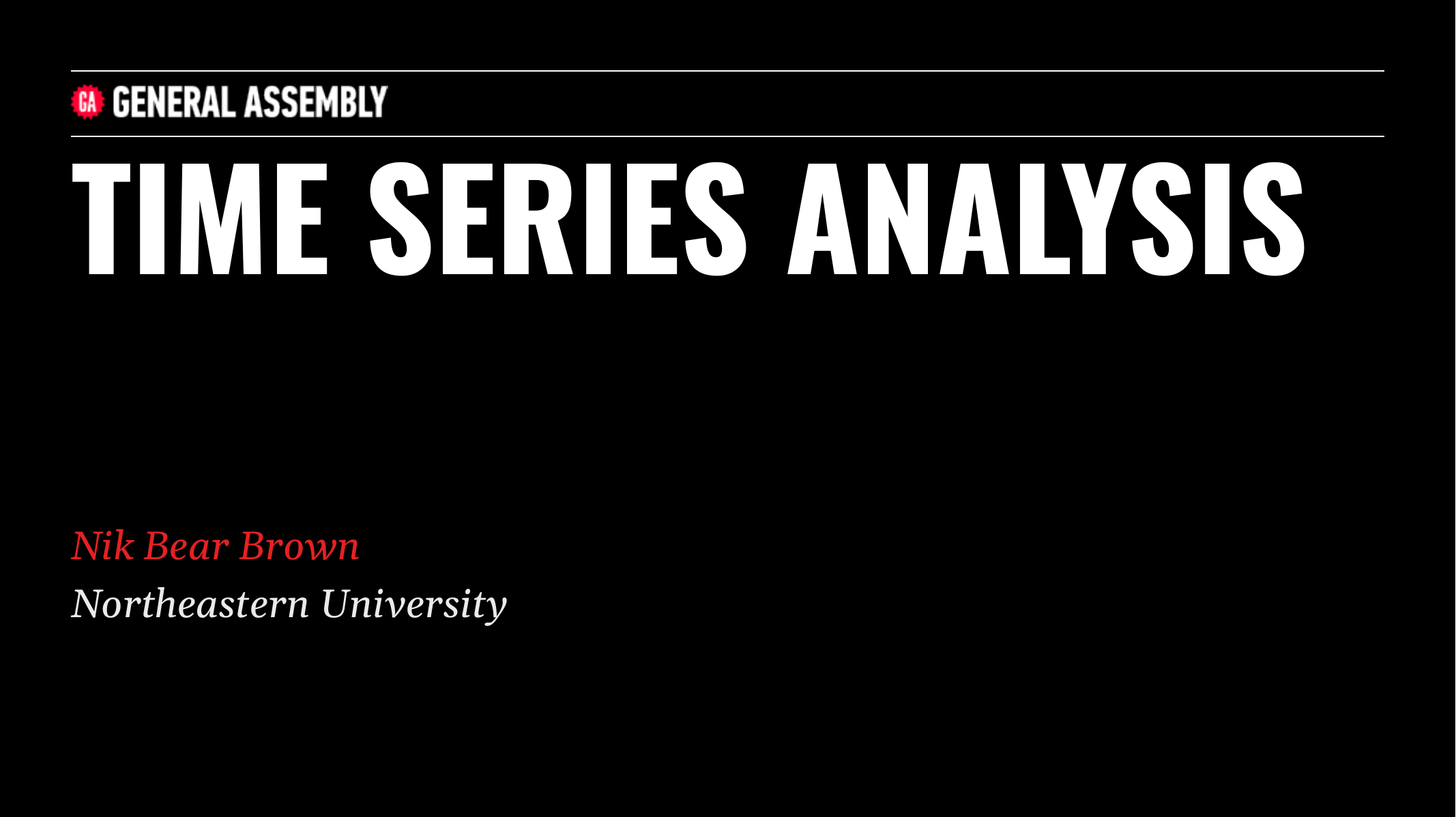

TIME SERIES ANALYSIS
Nik Bear Brown
Northeastern University